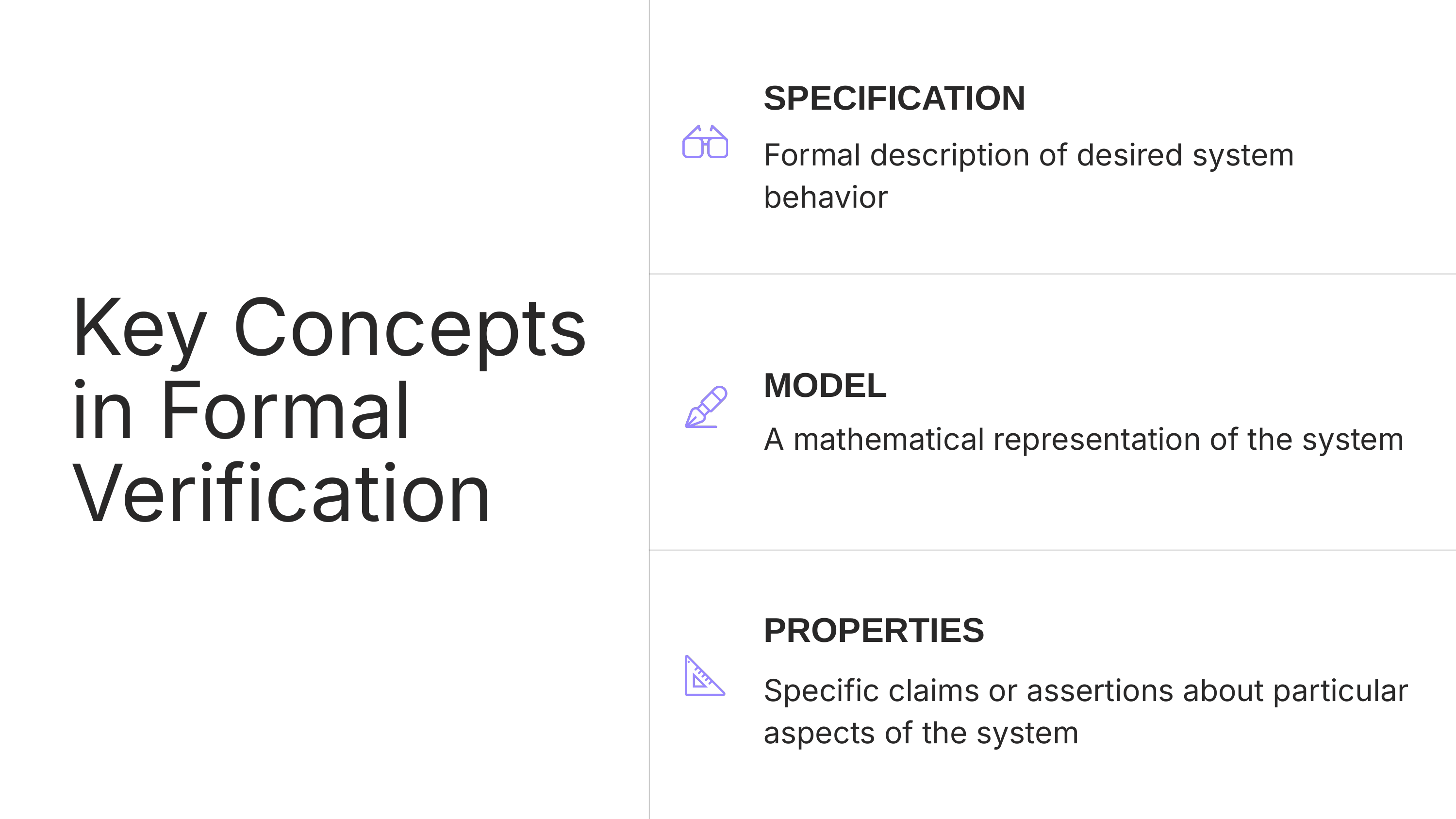

SPECIFICATION
Formal description of desired system behavior

Key Concepts in Formal Verification
MODEL
A mathematical representation of the system

PROPERTIES
Specific claims or assertions about particular aspects of the system